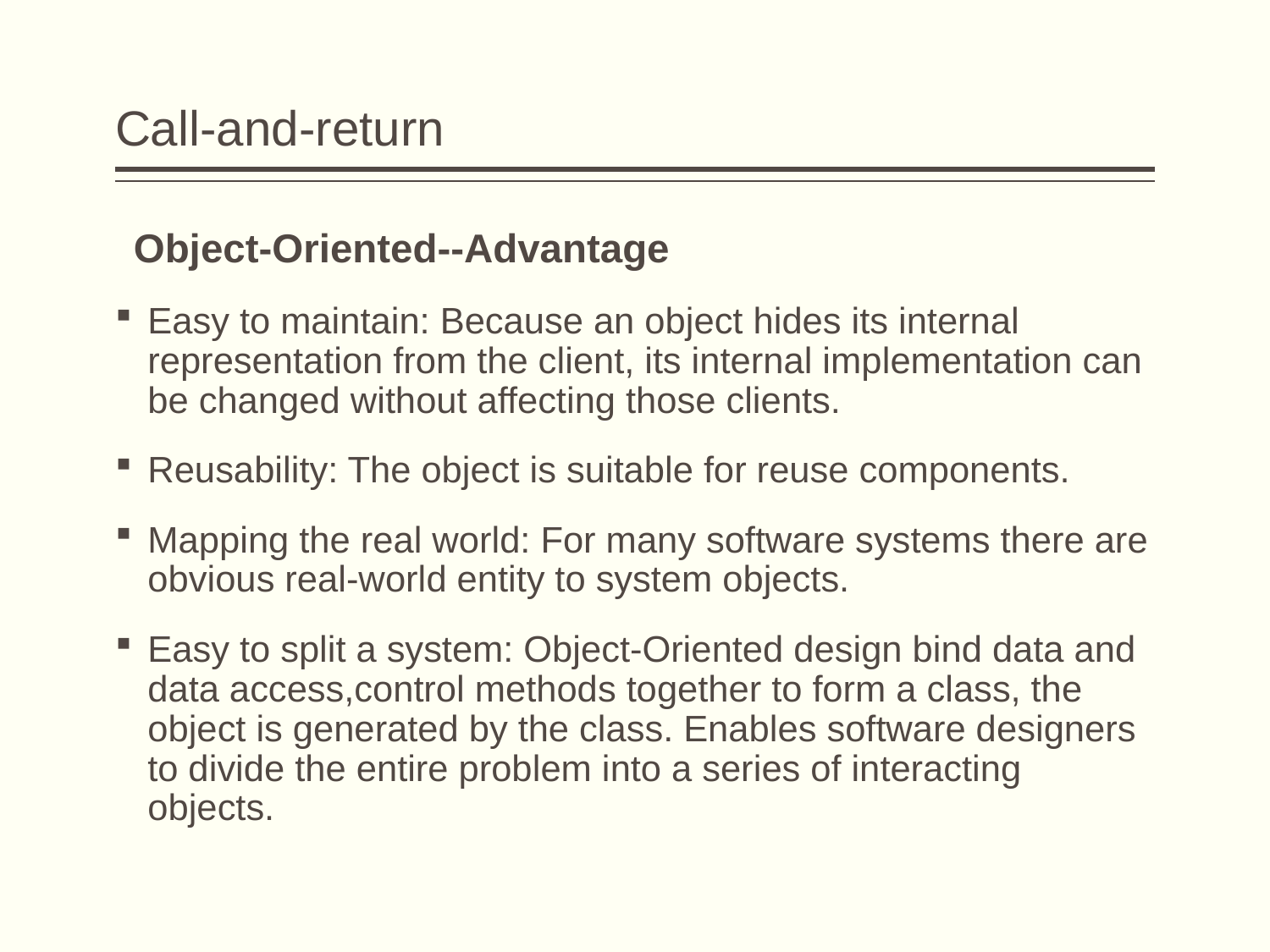

# Call-and-return
  Object-Oriented--Advantage
Easy to maintain: Because an object hides its internal representation from the client, its internal implementation can be changed without affecting those clients.
Reusability: The object is suitable for reuse components.
Mapping the real world: For many software systems there are obvious real-world entity to system objects.
Easy to split a system: Object-Oriented design bind data and data access,control methods together to form a class, the object is generated by the class. Enables software designers to divide the entire problem into a series of interacting objects.